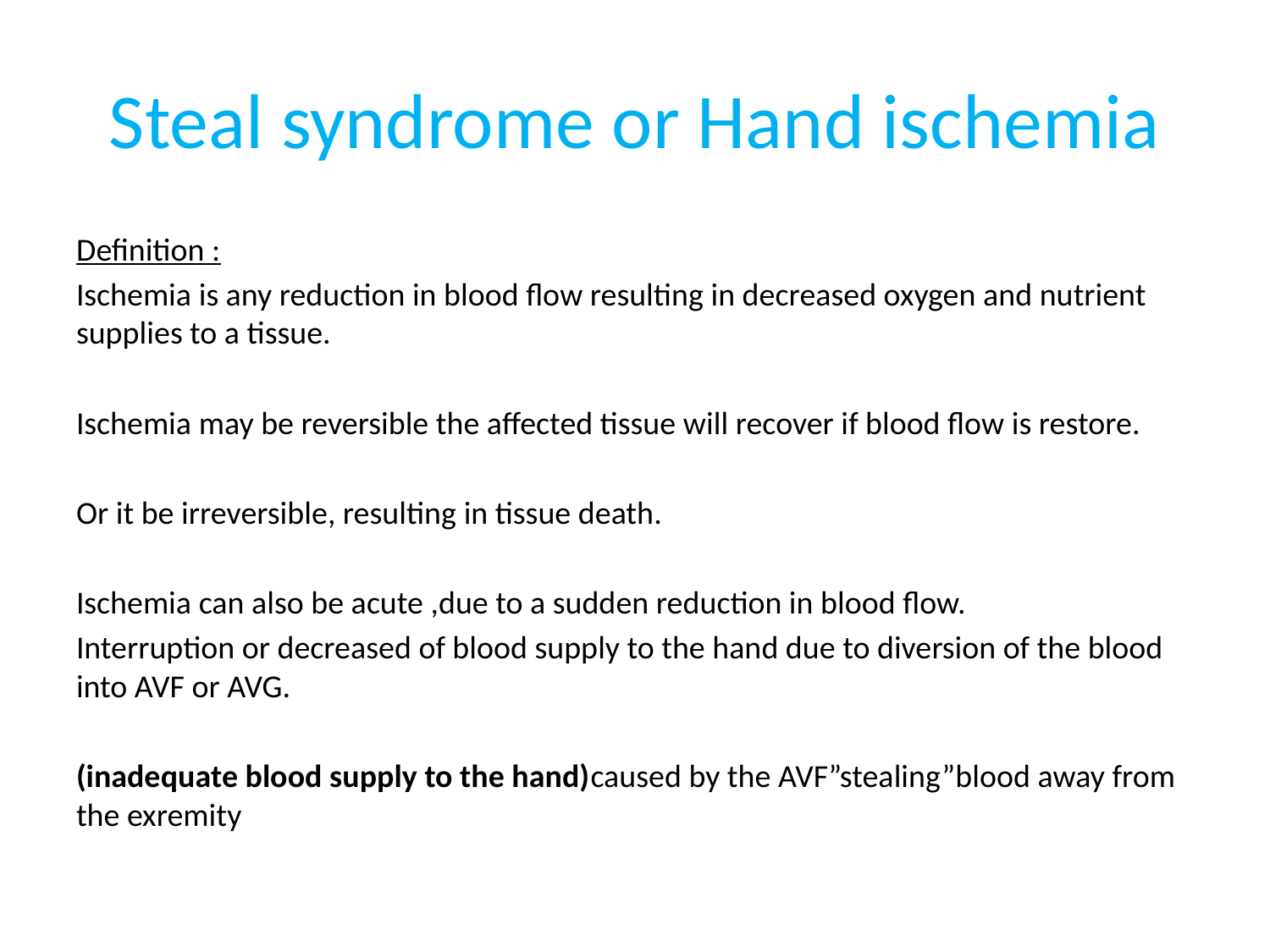

# Steal syndrome or Hand ischemia
Definition :
Ischemia is any reduction in blood flow resulting in decreased oxygen and nutrient supplies to a tissue.

Ischemia may be reversible the affected tissue will recover if blood flow is restore.

Or it be irreversible, resulting in tissue death.

Ischemia can also be acute ,due to a sudden reduction in blood flow.
Interruption or decreased of blood supply to the hand due to diversion of the blood into AVF or AVG.

(inadequate blood supply to the hand)caused by the AVF”stealing”blood away from the exremity